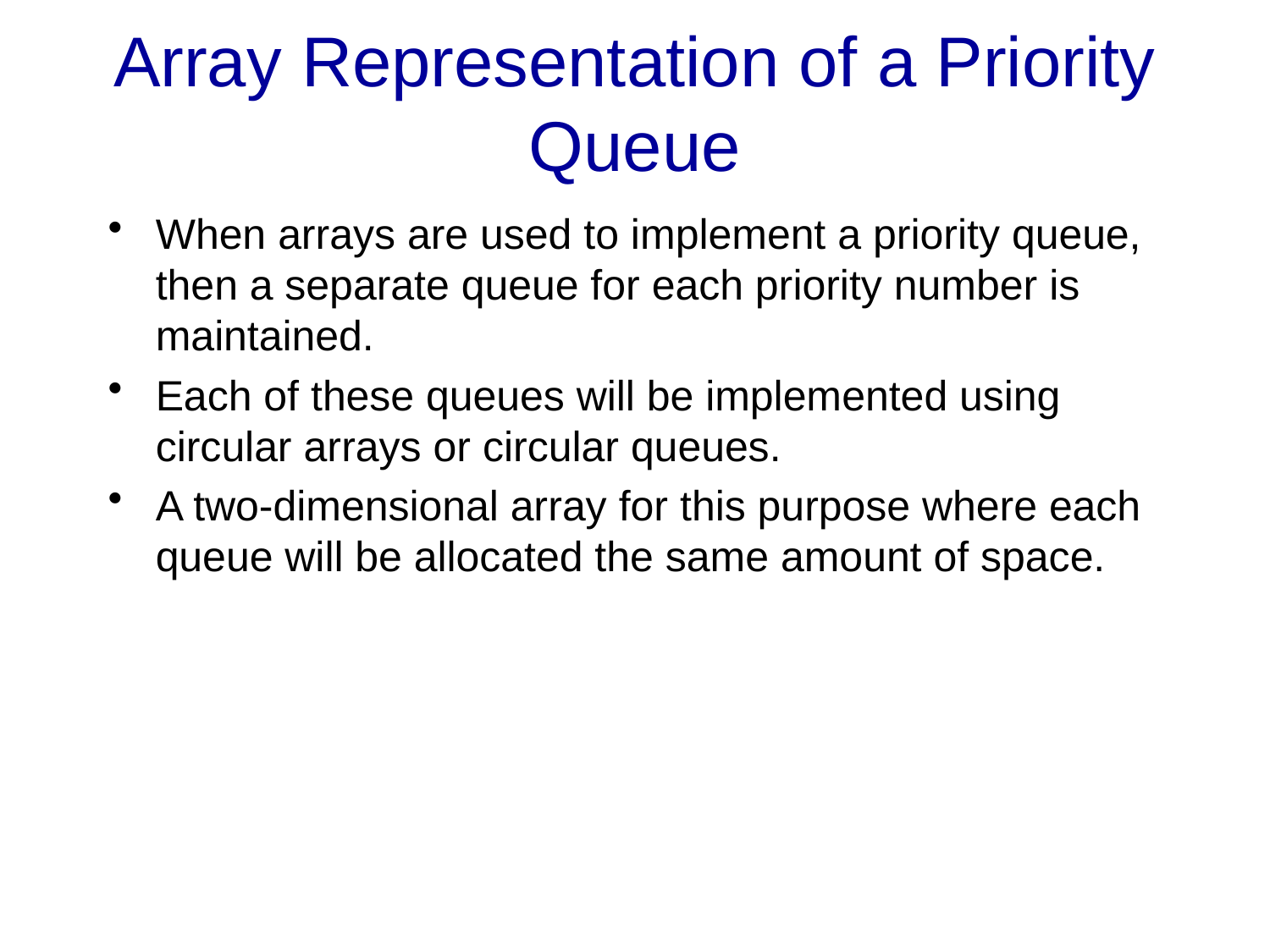

# Array Representation of a Priority Queue
When arrays are used to implement a priority queue, then a separate queue for each priority number is maintained.
Each of these queues will be implemented using circular arrays or circular queues.
A two-dimensional array for this purpose where each queue will be allocated the same amount of space.